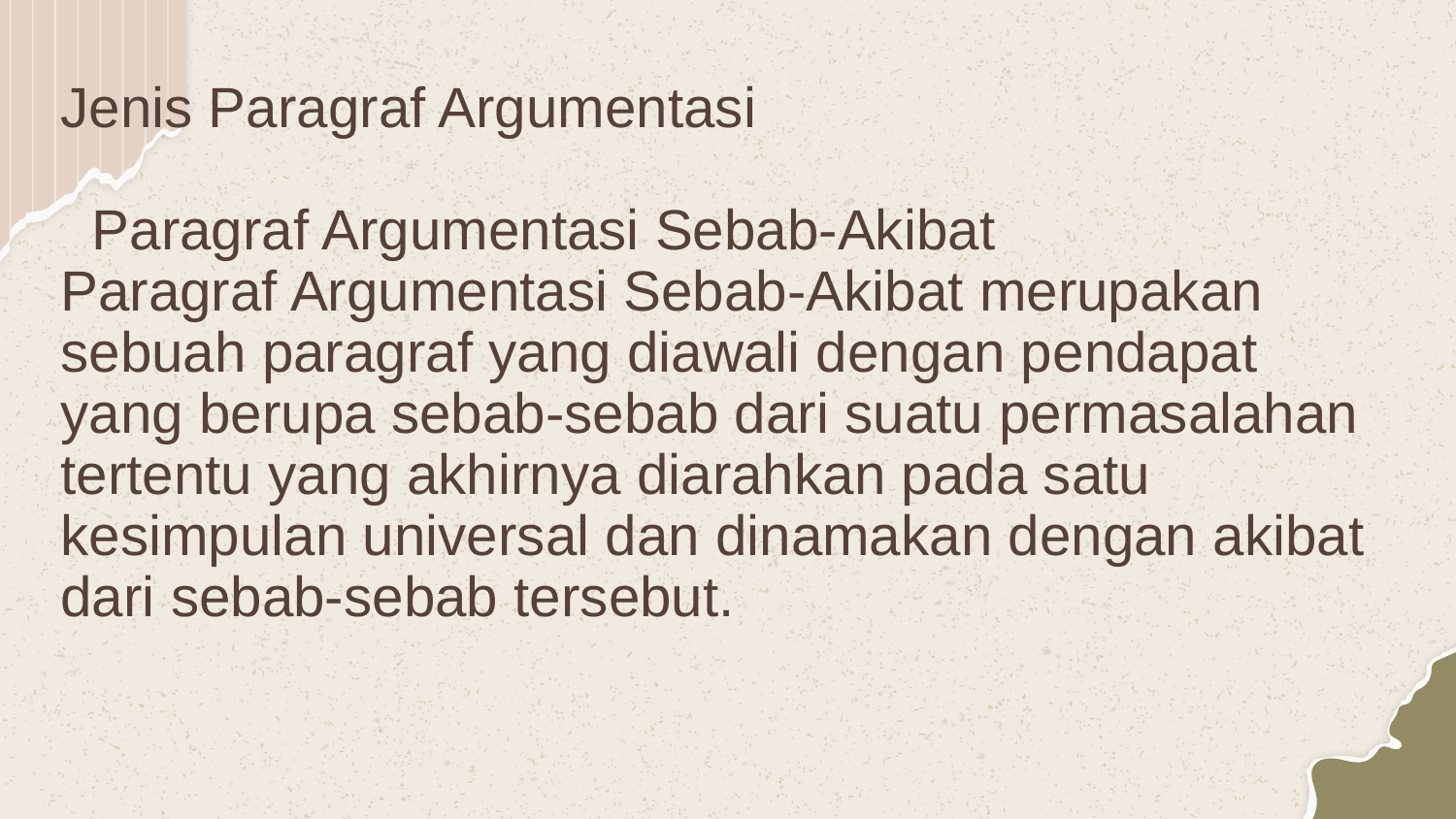

# Jenis Paragraf Argumentasi Paragraf Argumentasi Sebab-Akibat Paragraf Argumentasi Sebab-Akibat merupakan sebuah paragraf yang diawali dengan pendapat yang berupa sebab-sebab dari suatu permasalahan tertentu yang akhirnya diarahkan pada satu kesimpulan universal dan dinamakan dengan akibat dari sebab-sebab tersebut.